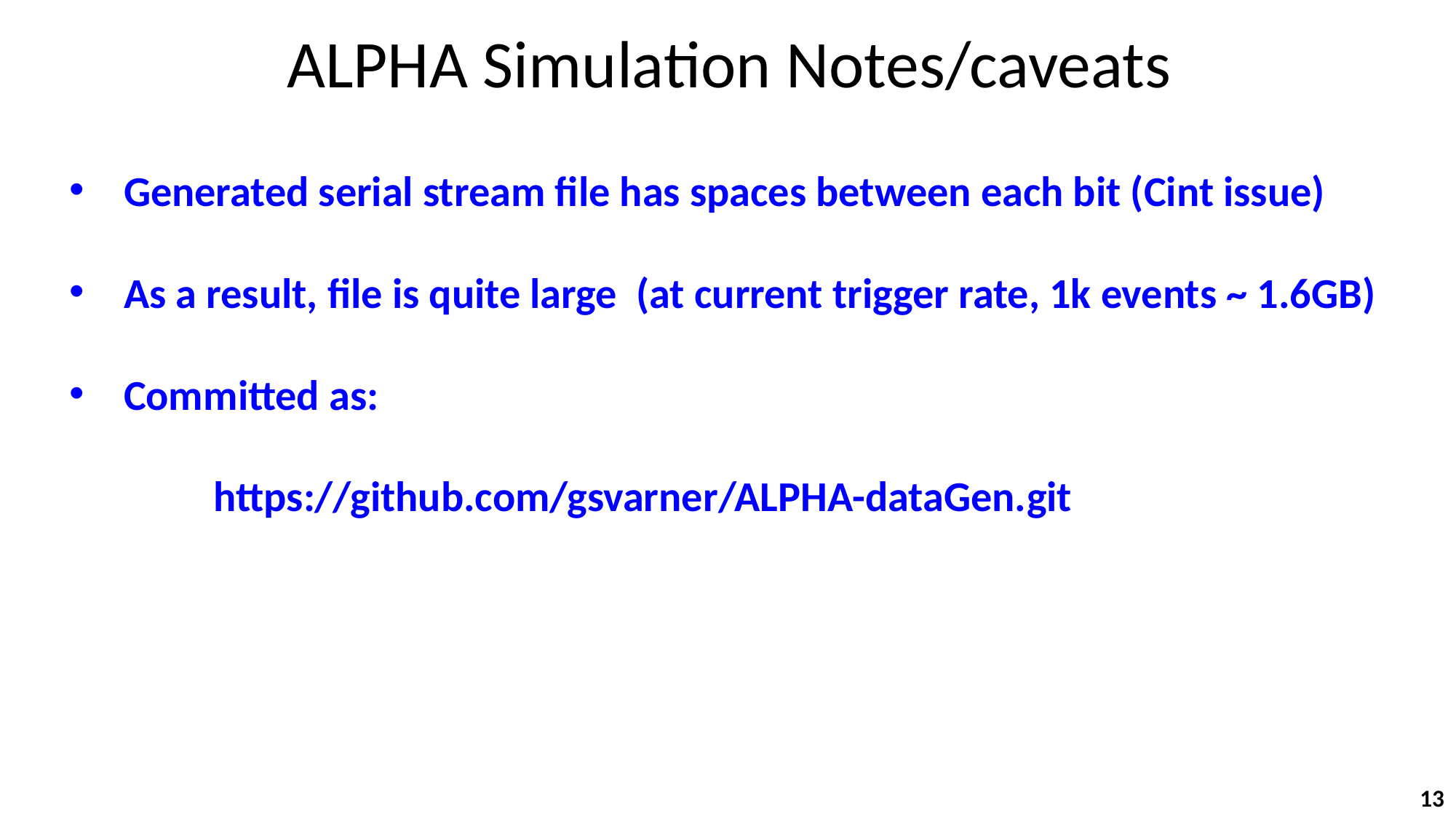

# ALPHA Simulation Notes/caveats
Generated serial stream file has spaces between each bit (Cint issue)

As a result, file is quite large  (at current trigger rate, 1k events ~ 1.6GB)

Committed as:

               https://github.com/gsvarner/ALPHA-dataGen.git

13